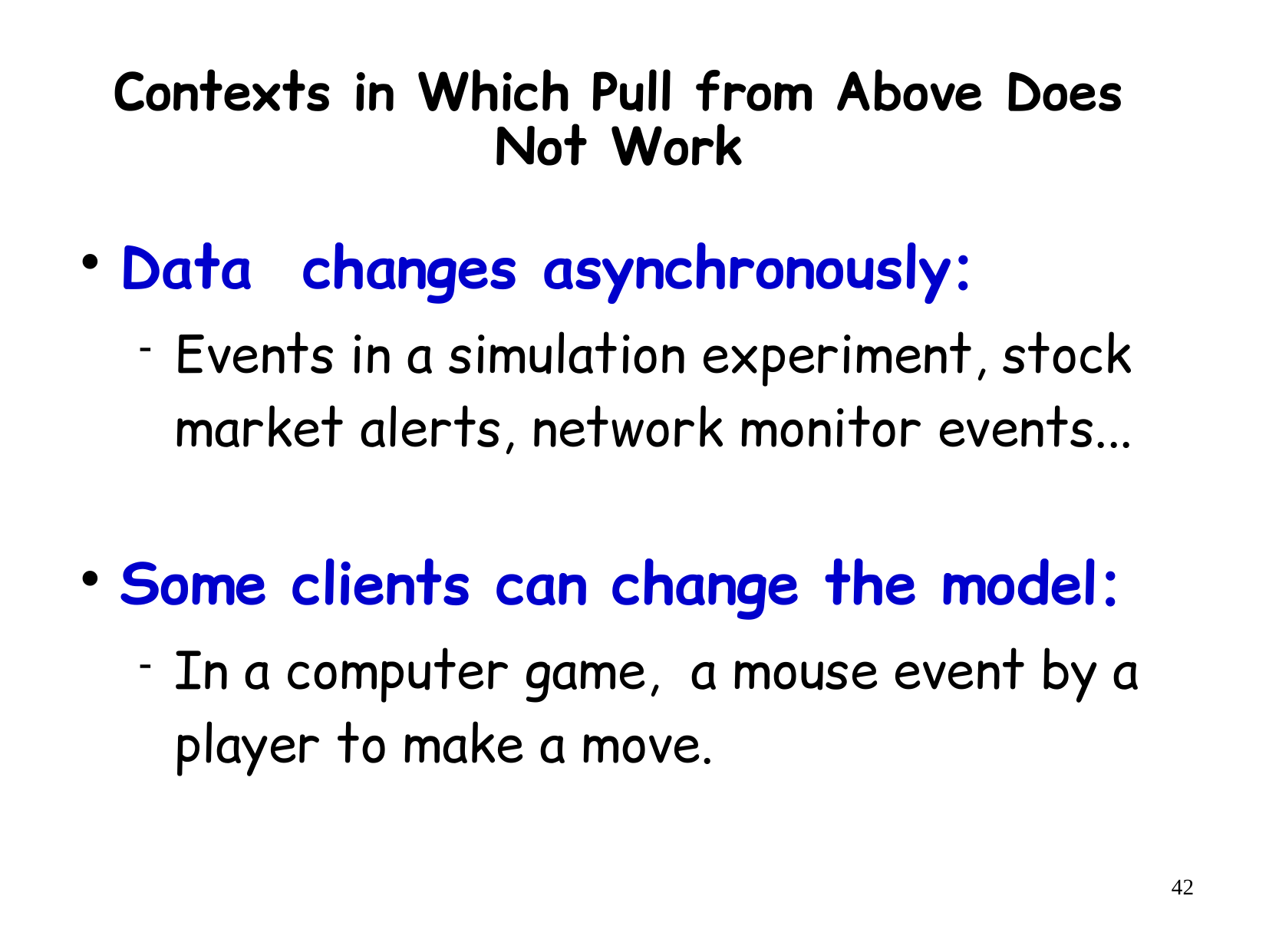

Contexts in Which Pull from Above Does Not Work
Data  changes asynchronously:
Events in a simulation experiment, stock market alerts, network monitor events...
Some clients can change the model:
In a computer game,  a mouse event by a player to make a move.